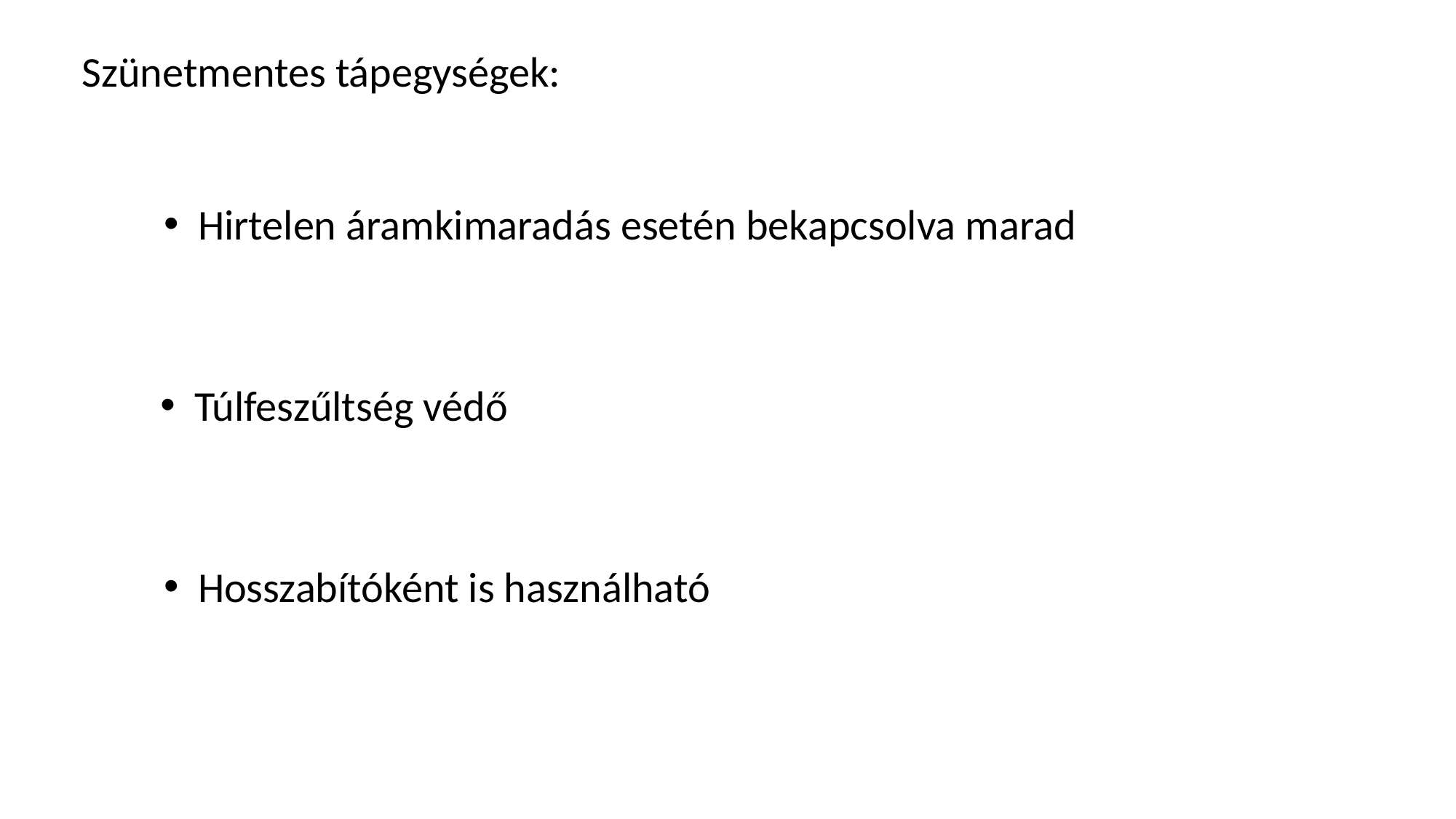

# Szünetmentes tápegységek:
Hirtelen áramkimaradás esetén bekapcsolva marad
Túlfeszűltség védő
Hosszabítóként is használható